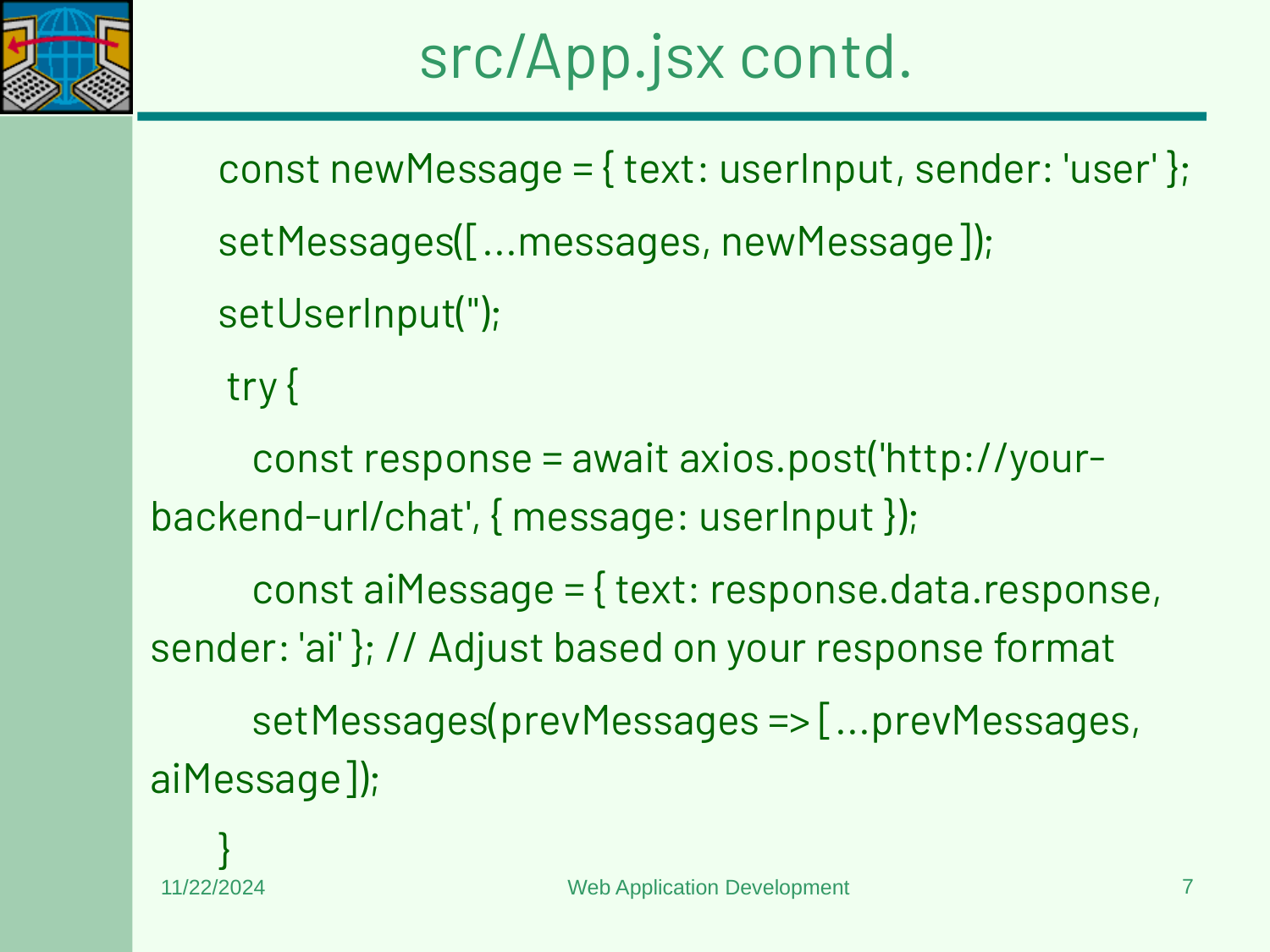

# src/App.jsx contd.
        const newMessage = { text: userInput, sender: 'user' };
        setMessages([...messages, newMessage]);
        setUserInput('');
         try {
            const response = await axios.post('http://your-backend-url/chat', { message: userInput });
            const aiMessage = { text: response.data.response, sender: 'ai' }; // Adjust based on your response format
            setMessages(prevMessages => [...prevMessages, aiMessage]);
        }
7
11/22/2024
Web Application Development